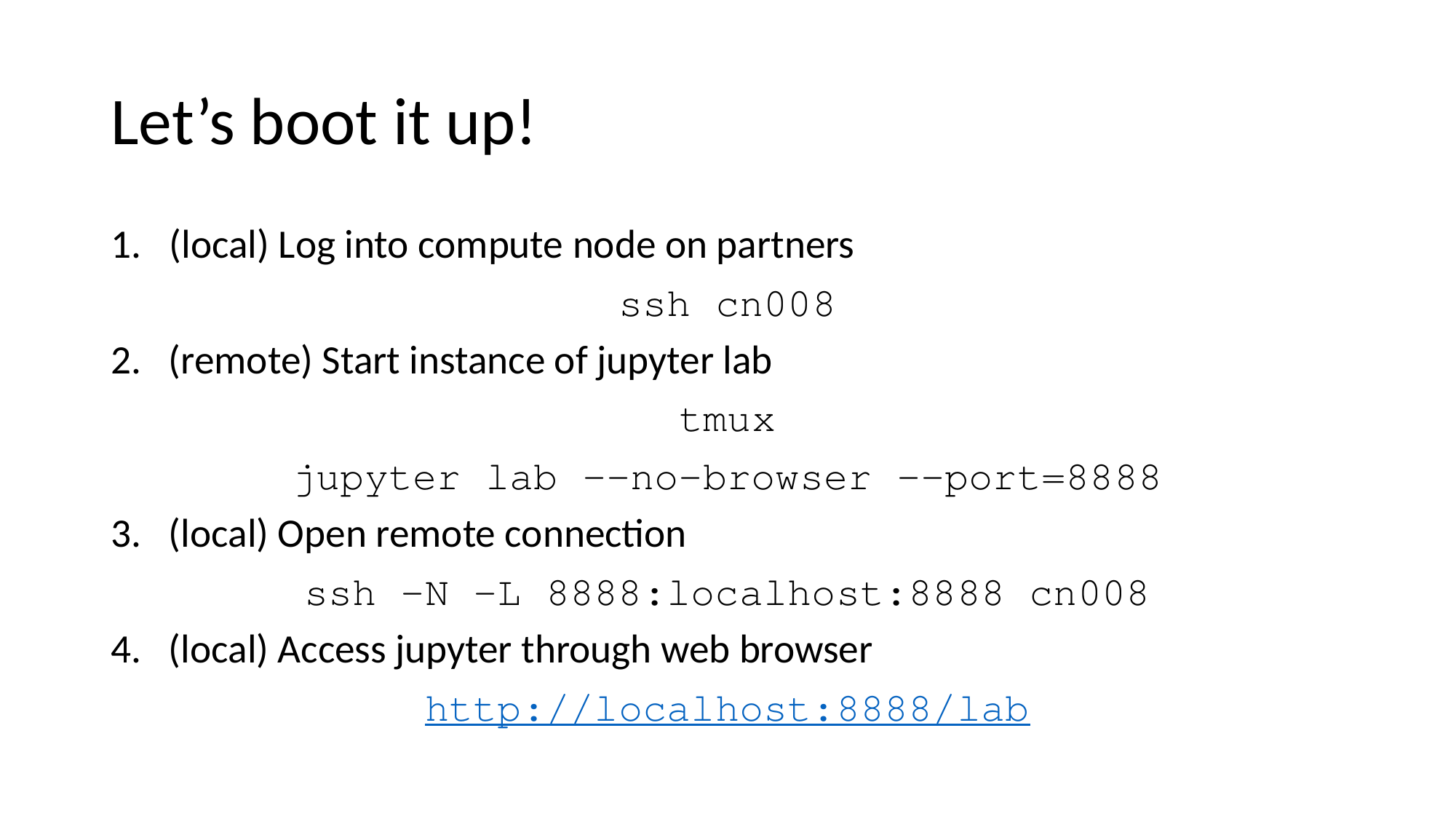

# Let’s boot it up!
(local) Log into compute node on partners
ssh cn008
2.   (remote) Start instance of jupyter lab
tmux
jupyter lab --no-browser --port=8888
3.   (local) Open remote connection
ssh -N -L 8888:localhost:8888 cn008
4.   (local) Access jupyter through web browser
http://localhost:8888/lab